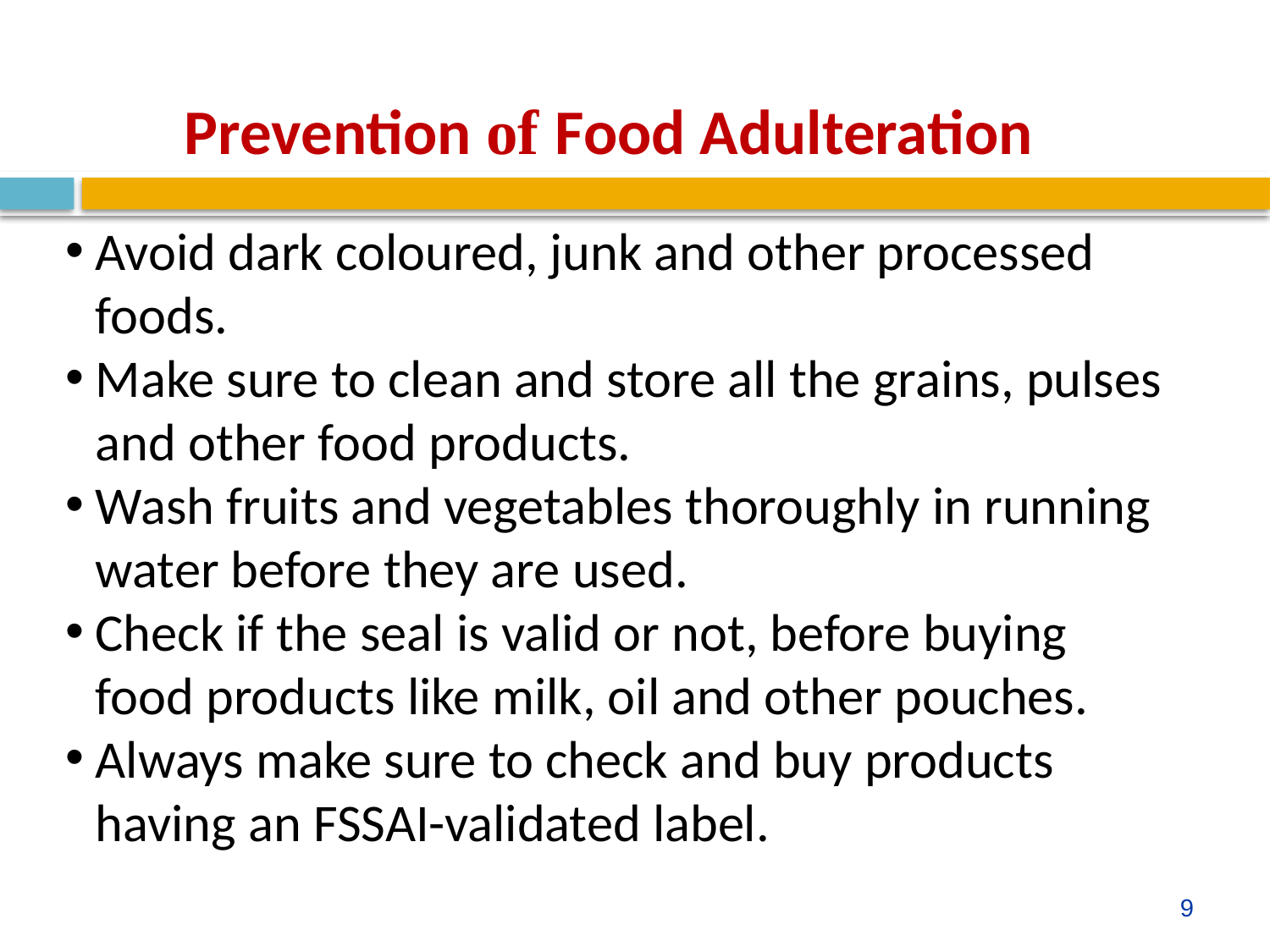

Prevention of Food Adulteration
Avoid dark coloured, junk and other processed foods.
Make sure to clean and store all the grains, pulses and other food products.
Wash fruits and vegetables thoroughly in running water before they are used.
Check if the seal is valid or not, before buying food products like milk, oil and other pouches.
Always make sure to check and buy products having an FSSAI-validated label.

9